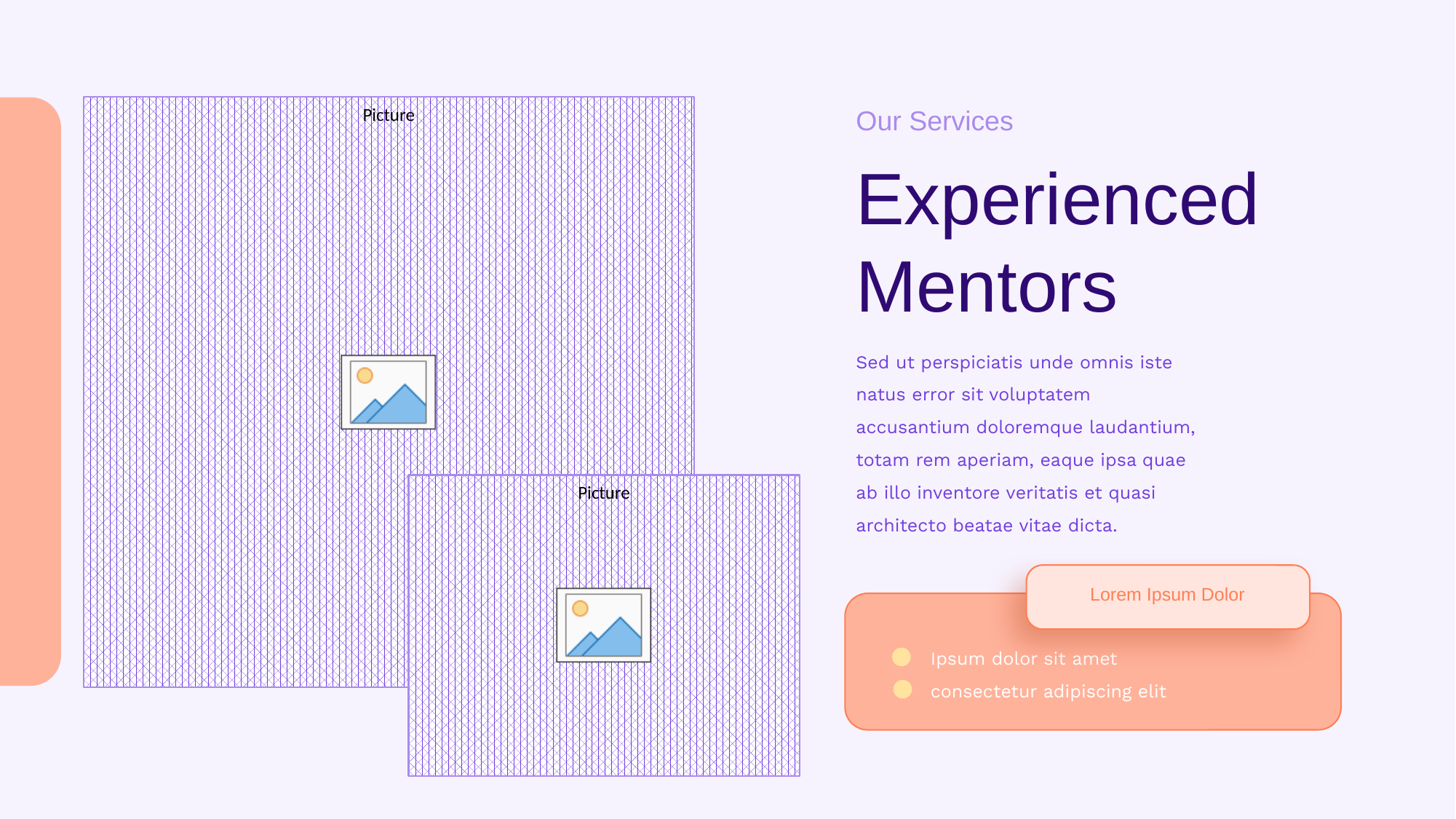

Our Services
Experienced Mentors
Sed ut perspiciatis unde omnis iste natus error sit voluptatem accusantium doloremque laudantium, totam rem aperiam, eaque ipsa quae ab illo inventore veritatis et quasi architecto beatae vitae dicta.

Lorem Ipsum Dolor

Ipsum dolor sit amet
consectetur adipiscing elit